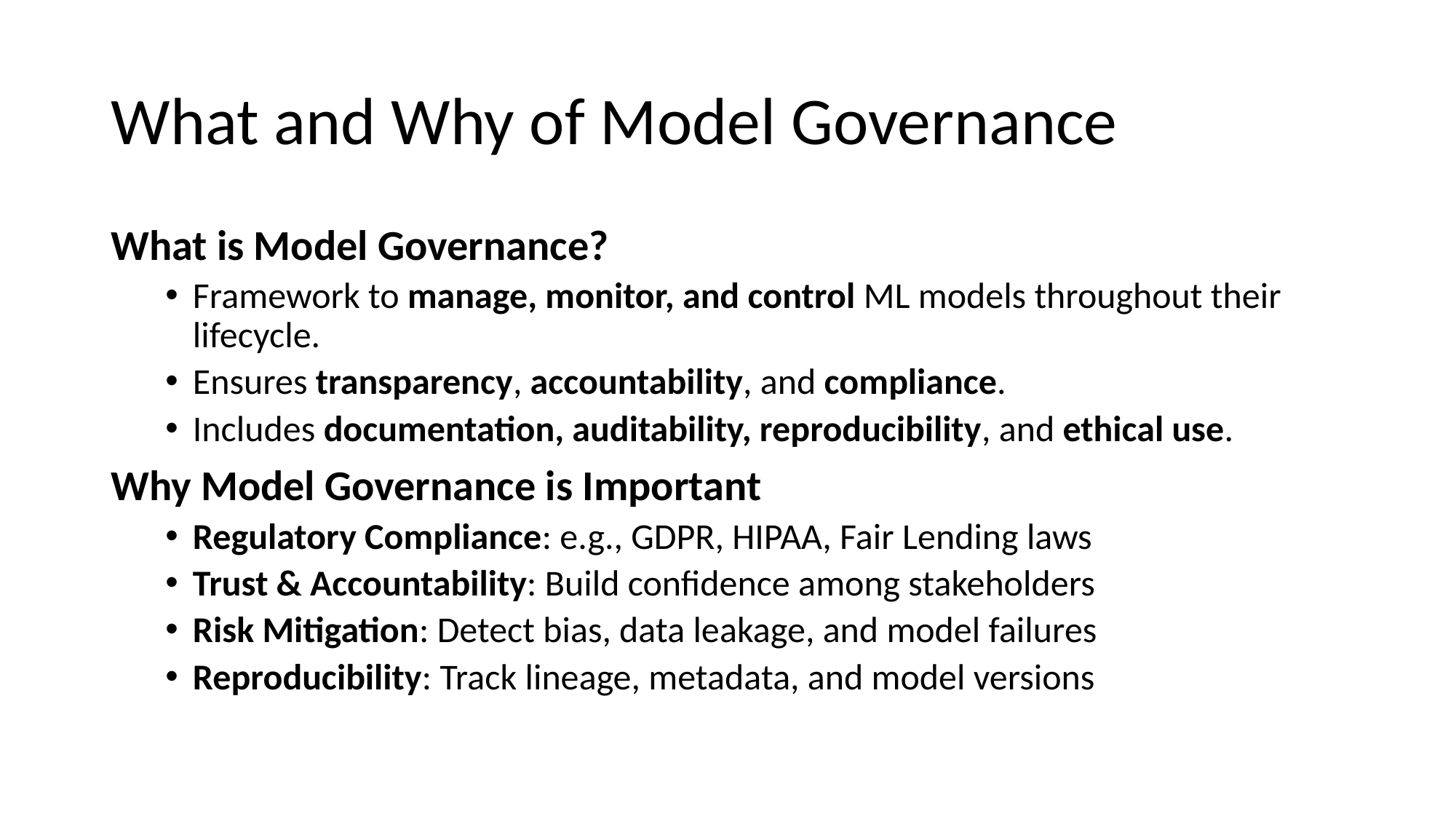

# What and Why of Model Governance
What is Model Governance?
Framework to manage, monitor, and control ML models throughout their lifecycle.
Ensures transparency, accountability, and compliance.
Includes documentation, auditability, reproducibility, and ethical use.
Why Model Governance is Important
Regulatory Compliance: e.g., GDPR, HIPAA, Fair Lending laws
Trust & Accountability: Build confidence among stakeholders
Risk Mitigation: Detect bias, data leakage, and model failures
Reproducibility: Track lineage, metadata, and model versions